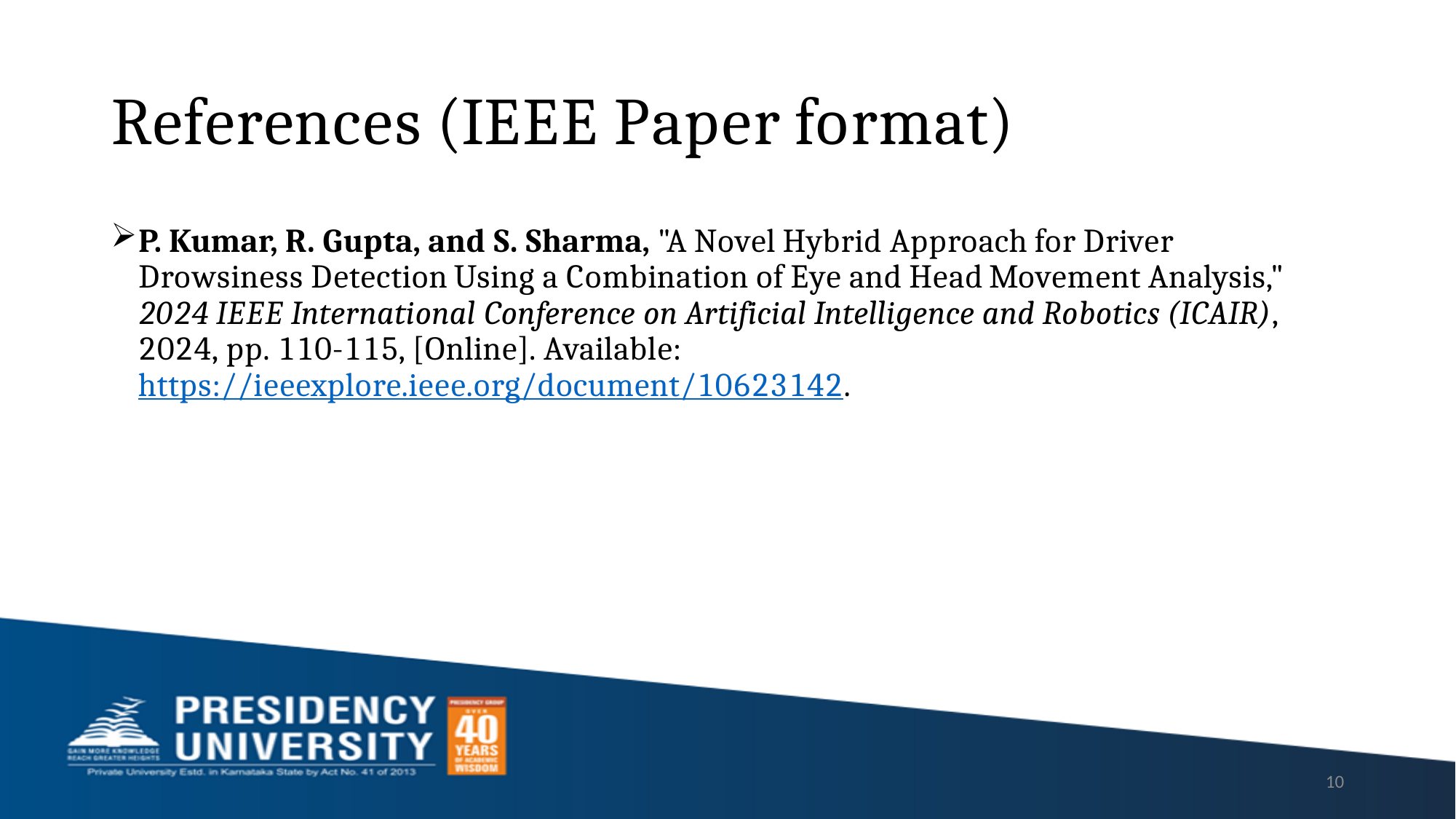

# References (IEEE Paper format)
P. Kumar, R. Gupta, and S. Sharma, "A Novel Hybrid Approach for Driver Drowsiness Detection Using a Combination of Eye and Head Movement Analysis," 2024 IEEE International Conference on Artificial Intelligence and Robotics (ICAIR), 2024, pp. 110-115, [Online]. Available: https://ieeexplore.ieee.org/document/10623142.

10